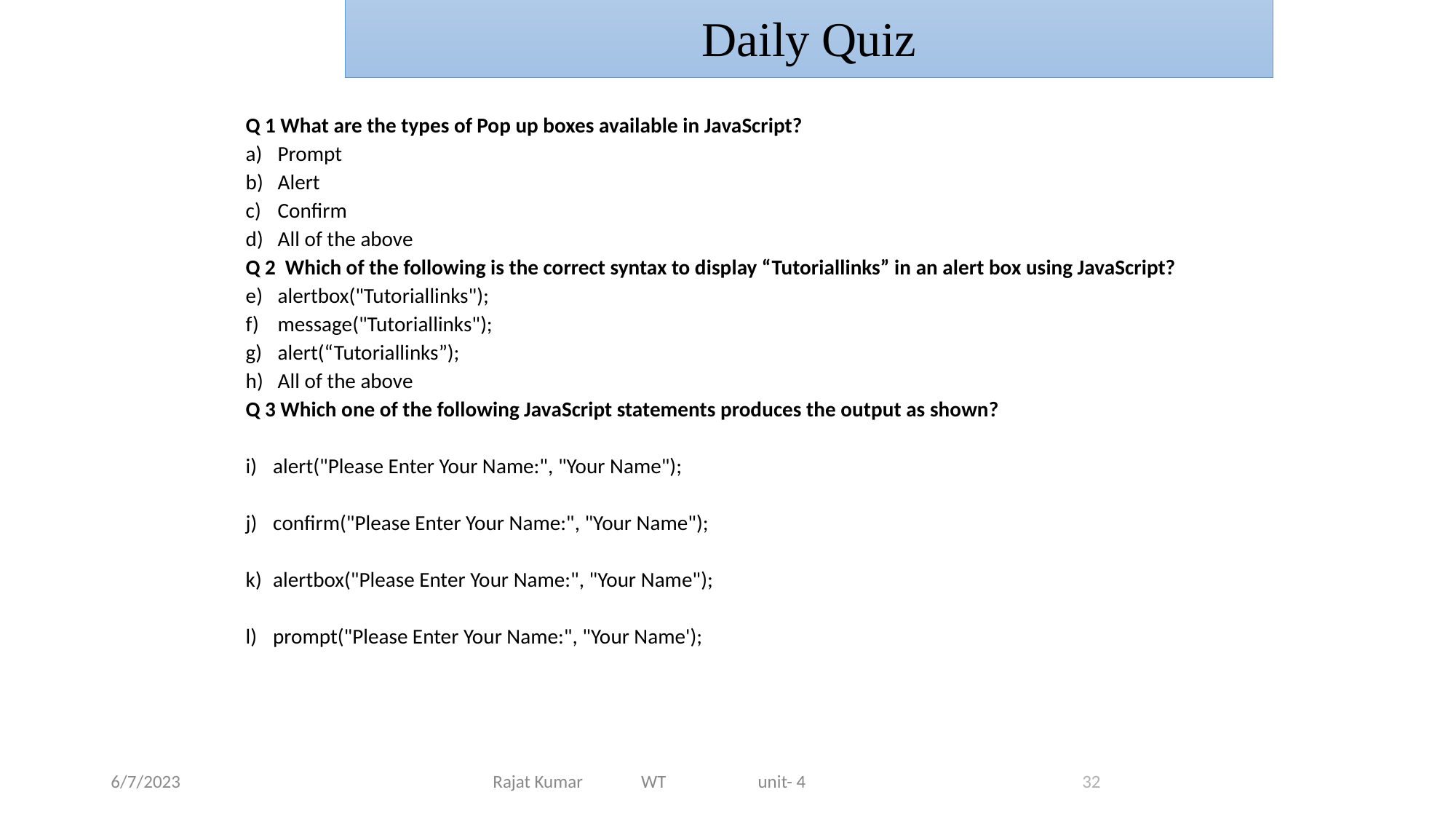

Daily Quiz
Q 1 What are the types of Pop up boxes available in JavaScript?
 Prompt
 Alert
 Confirm
 All of the above
Q 2  Which of the following is the correct syntax to display “Tutoriallinks” in an alert box using JavaScript?
 alertbox("Tutoriallinks");
 message("Tutoriallinks");
 alert(“Tutoriallinks”);
 All of the above
Q 3 Which one of the following JavaScript statements produces the output as shown?

alert("Please Enter Your Name:", "Your Name");

confirm("Please Enter Your Name:", "Your Name");

alertbox("Please Enter Your Name:", "Your Name");

prompt("Please Enter Your Name:", "Your Name');
6/7/2023
Rajat Kumar              WT                      unit- 4
32